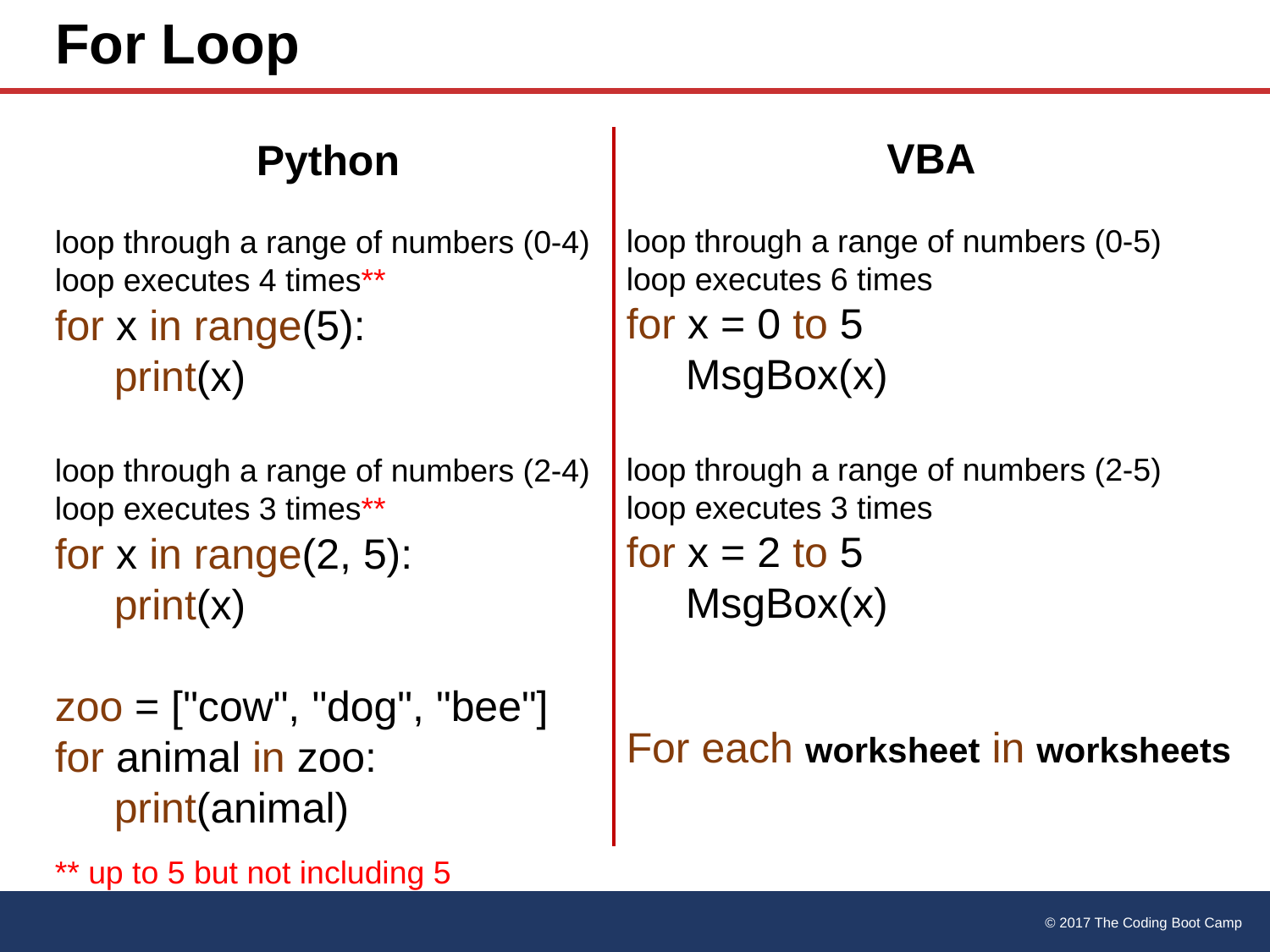

# For Loop
VBA

loop through a range of numbers (0-5)
loop executes 6 times
for x = 0 to 5
     MsgBox(x)

loop through a range of numbers (2-5)
loop executes 3 times
for x = 2 to 5
     MsgBox(x)

For each worksheet in worksheets

Python

loop through a range of numbers (0-4)
loop executes 4 times**
for x in range(5):
     print(x)

loop through a range of numbers (2-4)
loop executes 3 times**
for x in range(2, 5):
     print(x)

zoo = ["cow", "dog", "bee"]
for animal in zoo:
     print(animal)

** up to 5 but not including 5